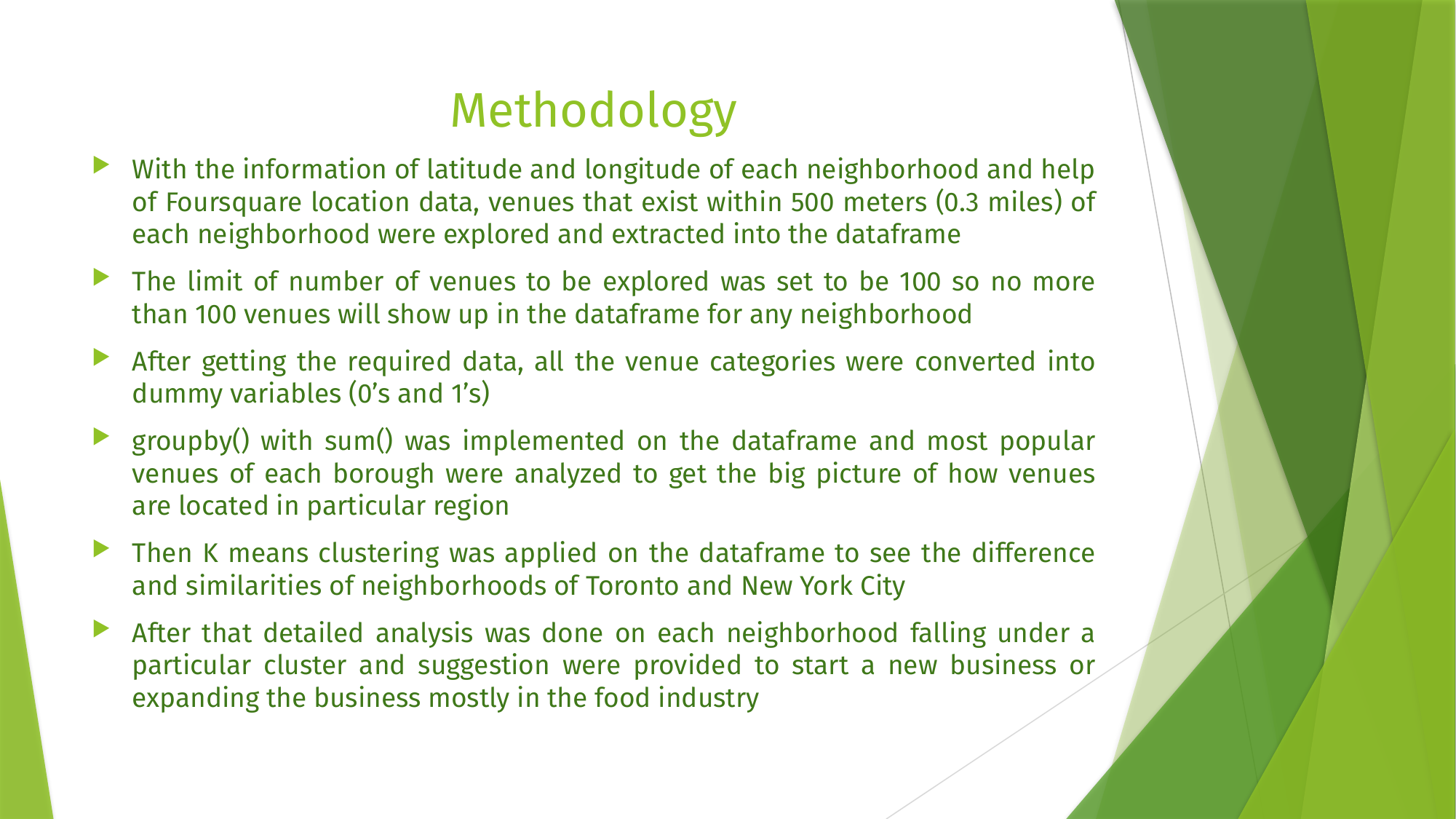

# Methodology
With the information of latitude and longitude of each neighborhood and help of Foursquare location data, venues that exist within 500 meters (0.3 miles) of each neighborhood were explored and extracted into the dataframe
The limit of number of venues to be explored was set to be 100 so no more than 100 venues will show up in the dataframe for any neighborhood
After getting the required data, all the venue categories were converted into dummy variables (0’s and 1’s)
groupby() with sum() was implemented on the dataframe and most popular venues of each borough were analyzed to get the big picture of how venues are located in particular region
Then K means clustering was applied on the dataframe to see the difference and similarities of neighborhoods of Toronto and New York City
After that detailed analysis was done on each neighborhood falling under a particular cluster and suggestion were provided to start a new business or expanding the business mostly in the food industry